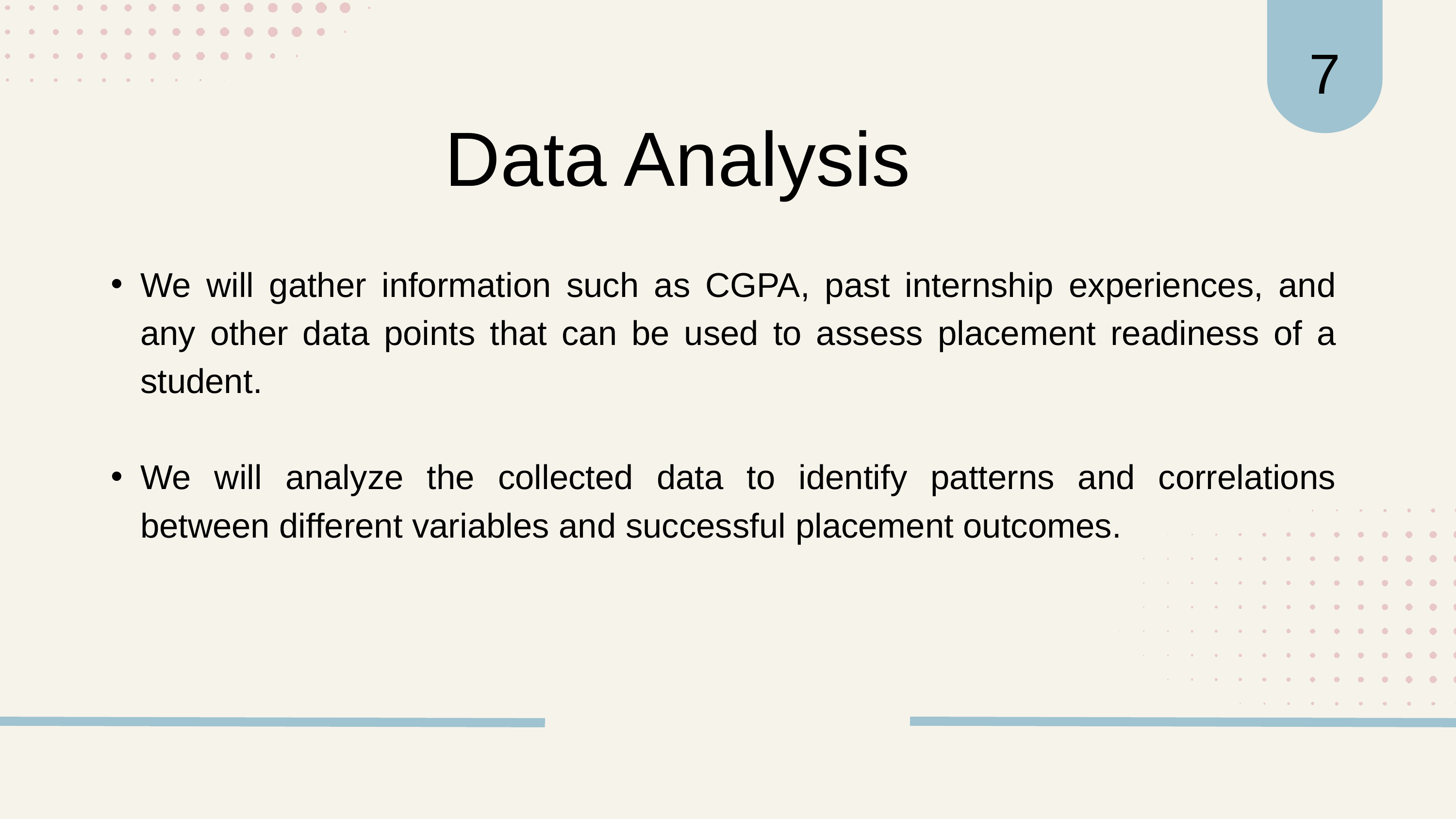

7

Data Analysis
We will gather information such as CGPA, past internship experiences, and any other data points that can be used to assess placement readiness of a student.

We will analyze the collected data to identify patterns and correlations between different variables and successful placement outcomes.